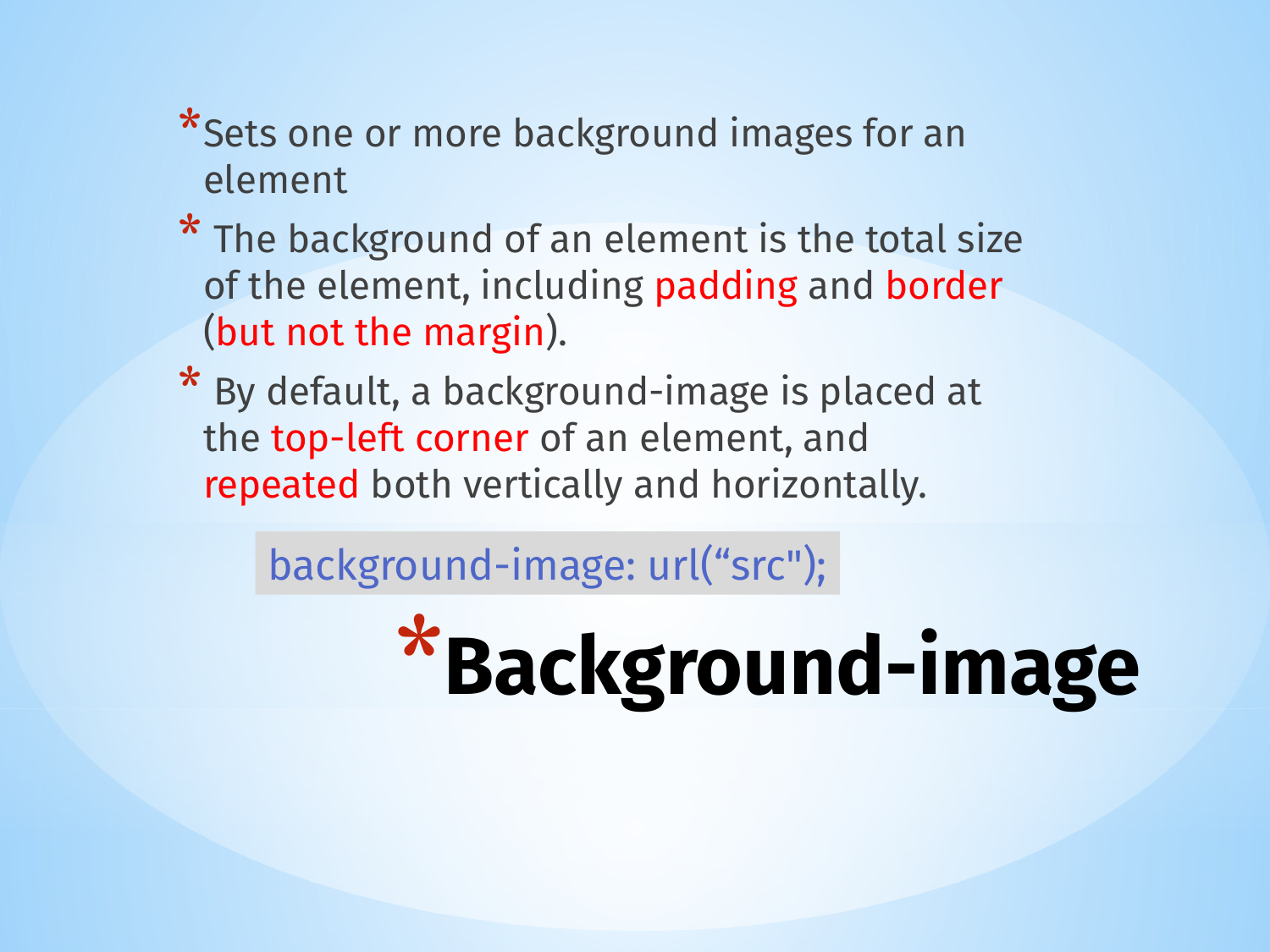

Sets one or more background images for an element
 The background of an element is the total size of the element, including padding and border (but not the margin).
 By default, a background-image is placed at the top-left corner of an element, and repeated both vertically and horizontally.
background-image: url(“src");
# Background-image